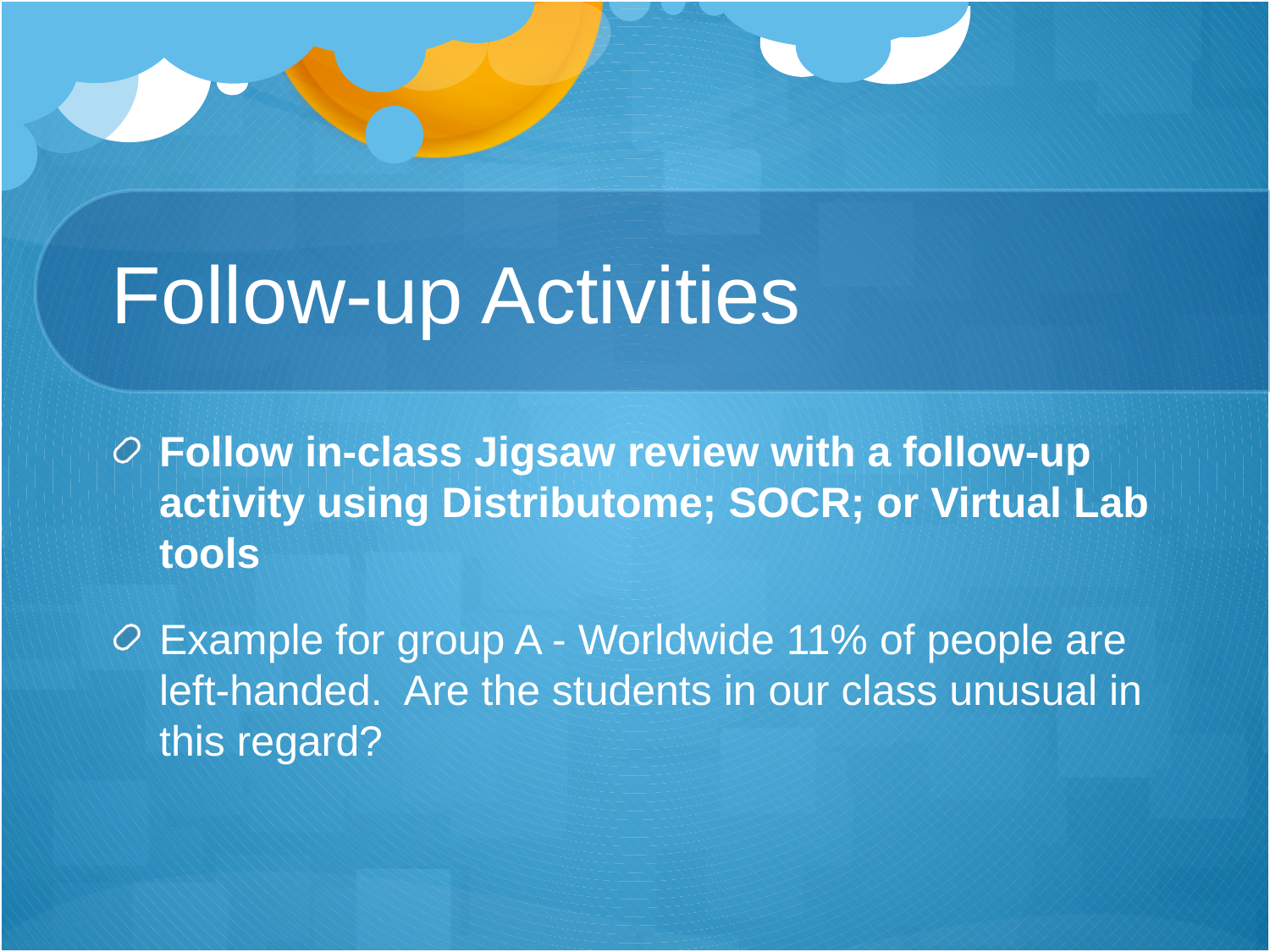

# Follow-up Activities
Follow in-class Jigsaw review with a follow-up activity using Distributome; SOCR; or Virtual Lab tools
Example for group A - Worldwide 11% of people are left-handed.  Are the students in our class unusual in this regard?